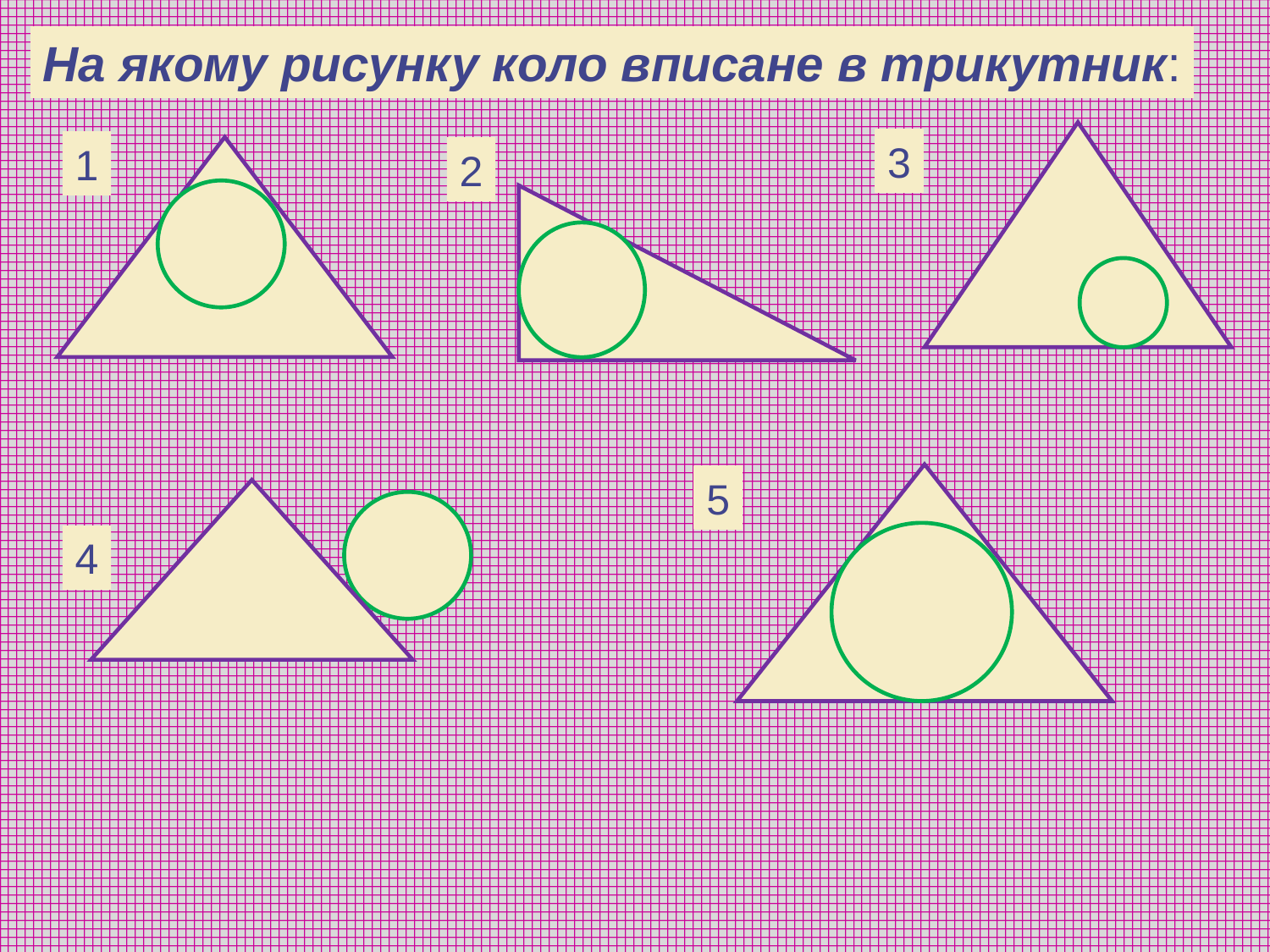

На якому рисунку коло вписане в трикутник:

3
1

2

5

4